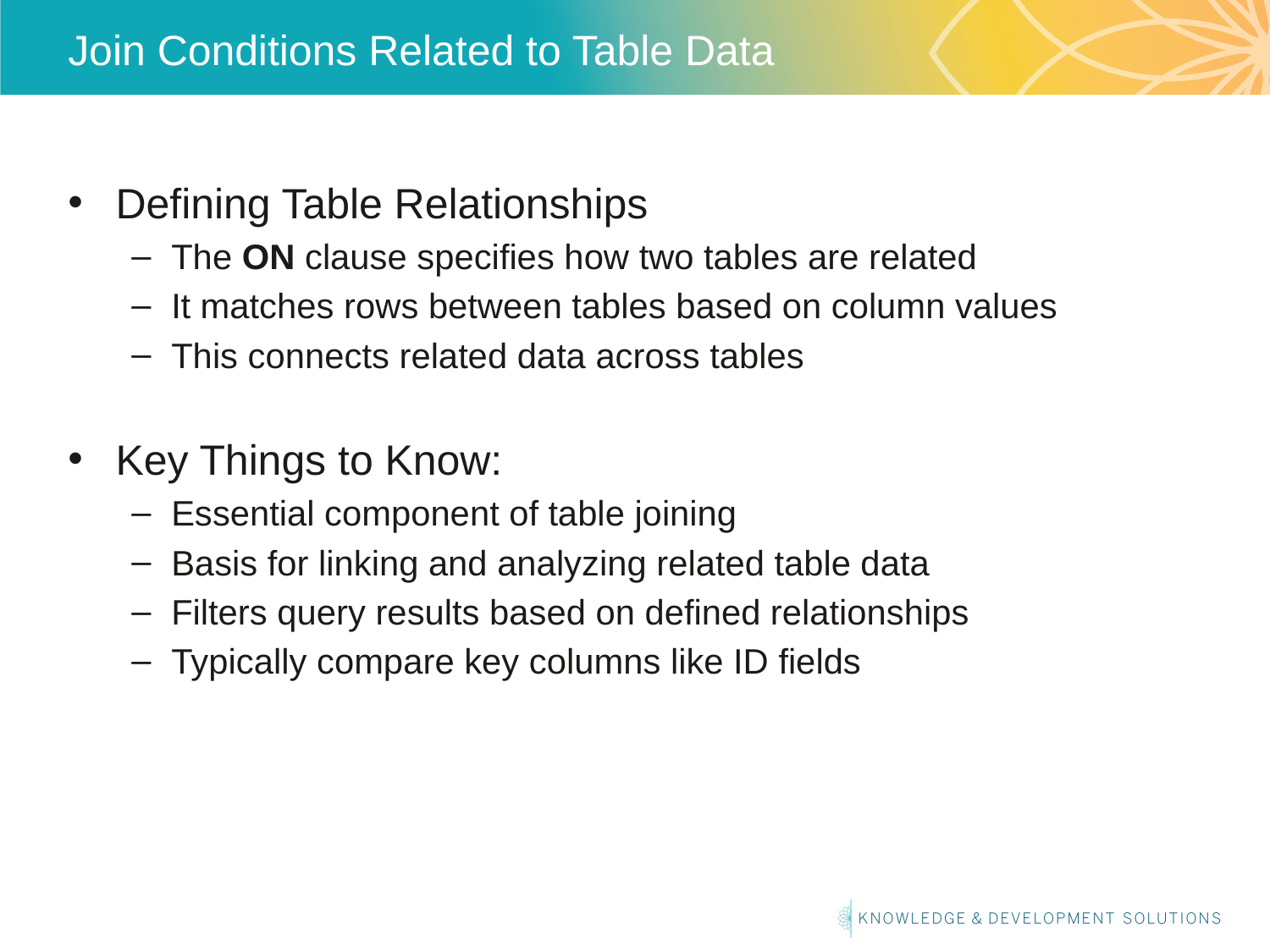

# Join Conditions Related to Table Data
Defining Table Relationships
The ON clause specifies how two tables are related
It matches rows between tables based on column values
This connects related data across tables

Key Things to Know:
Essential component of table joining
Basis for linking and analyzing related table data
Filters query results based on defined relationships
Typically compare key columns like ID fields